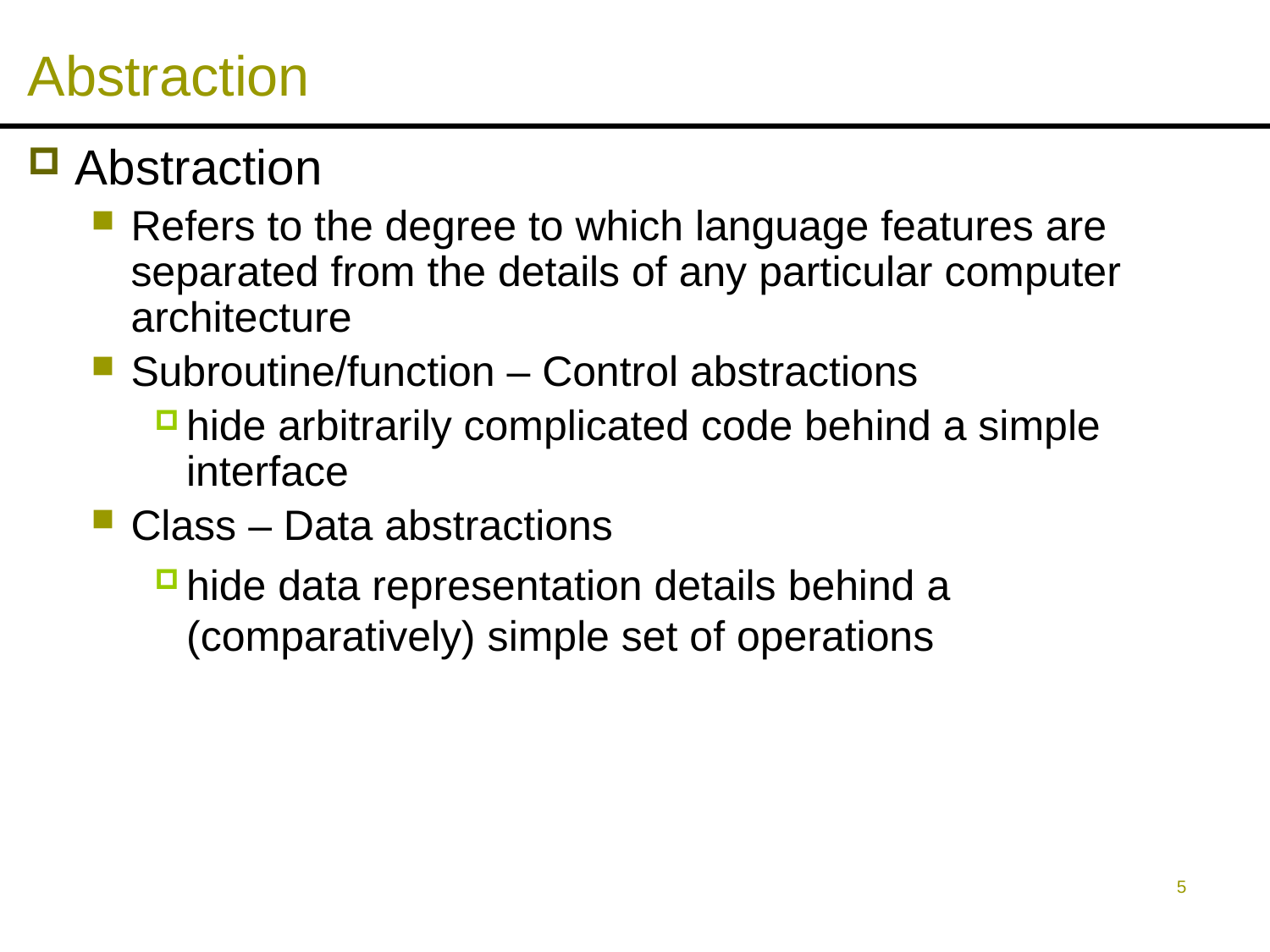

# Abstraction
Abstraction
Refers to the degree to which language features are separated from the details of any particular computer architecture
Subroutine/function – Control abstractions
hide arbitrarily complicated code behind a simple interface
Class – Data abstractions
hide data representation details behind a (comparatively) simple set of operations
5